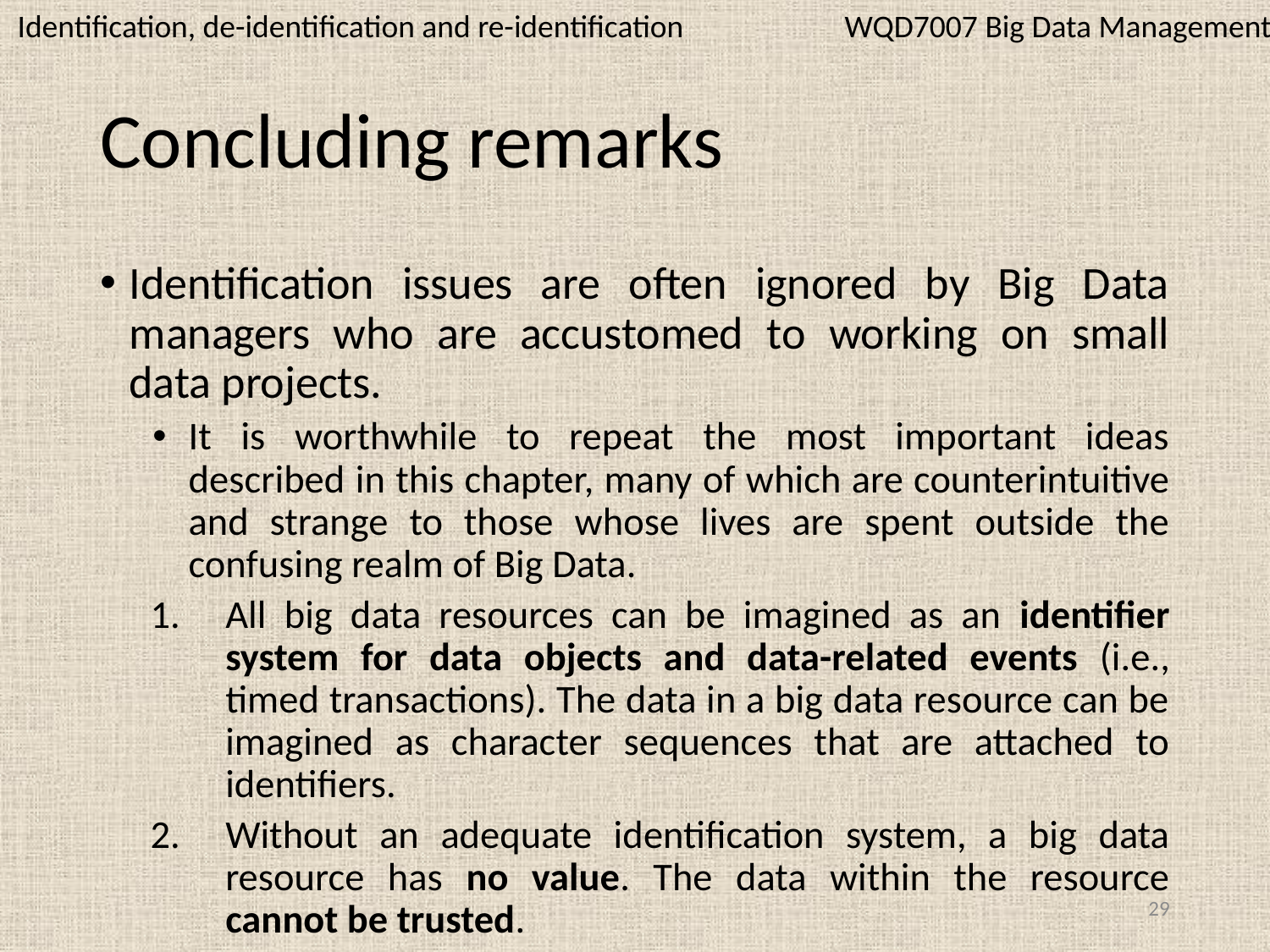

WQD7007 Big Data Management
Identification, de-identification and re-identification
# Concluding remarks
Identification issues are often ignored by Big Data managers who are accustomed to working on small data projects.
It is worthwhile to repeat the most important ideas described in this chapter, many of which are counterintuitive and strange to those whose lives are spent outside the confusing realm of Big Data.
All big data resources can be imagined as an identifier system for data objects and data-related events (i.e., timed transactions). The data in a big data resource can be imagined as character sequences that are attached to identifiers.
Without an adequate identification system, a big data resource has no value. The data within the resource cannot be trusted.

29